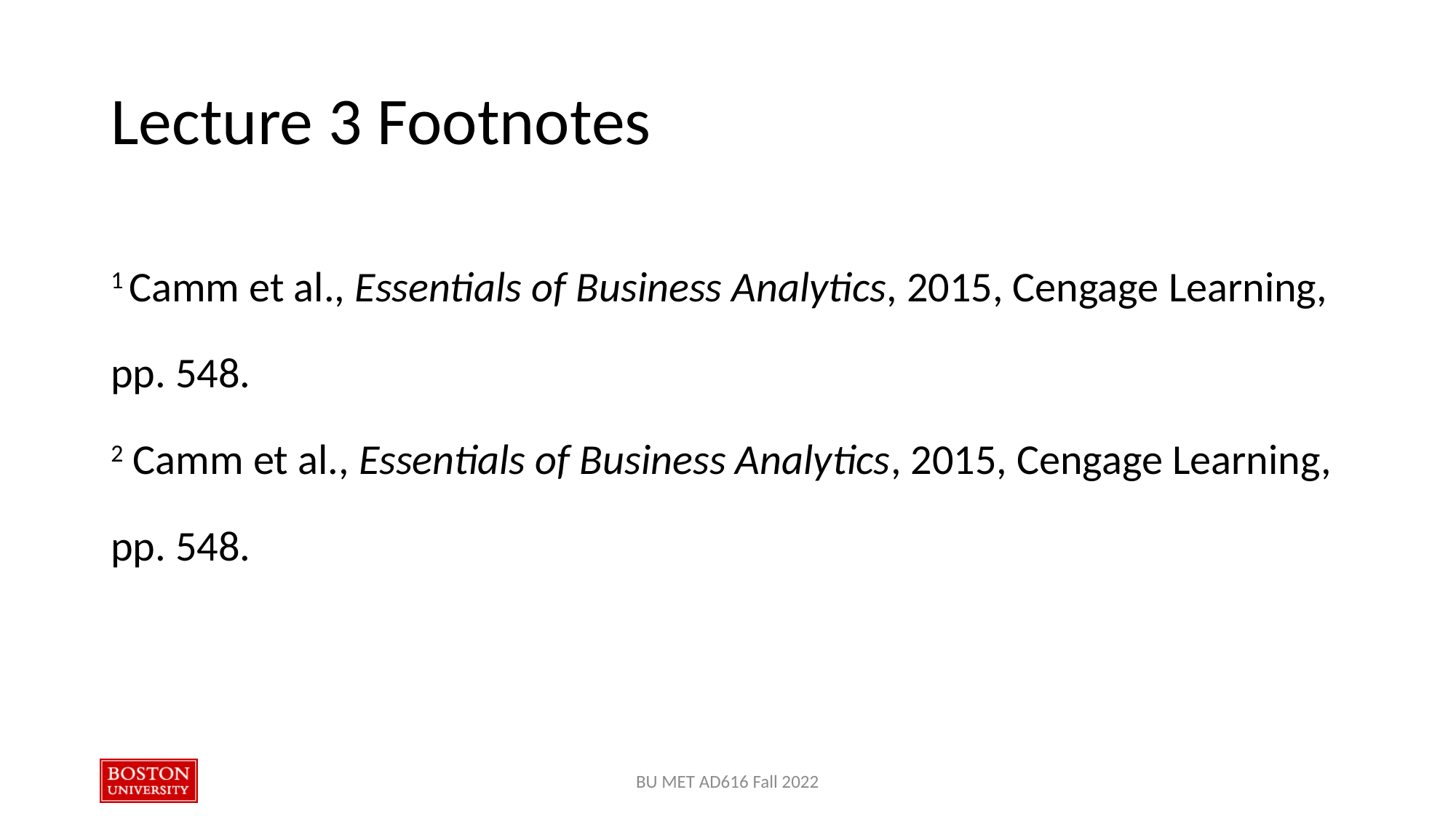

# Lecture 3 Footnotes
1 Camm et al., Essentials of Business Analytics, 2015, Cengage Learning, pp. 548.
2 Camm et al., Essentials of Business Analytics, 2015, Cengage Learning, pp. 548.

BU MET AD616 Fall 2022